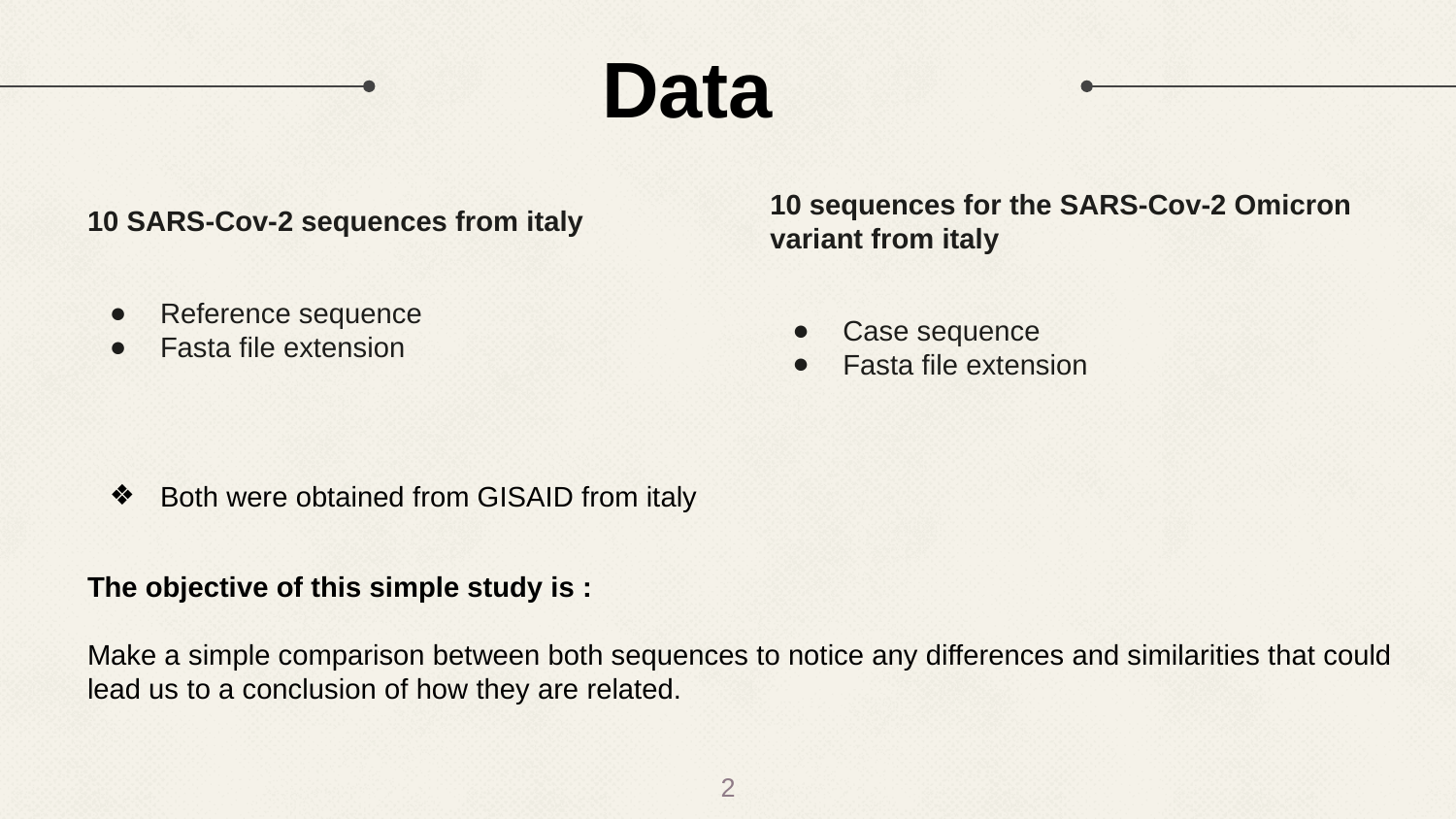

# Data

10 sequences for the SARS-Cov-2 Omicron variant from italy

Case sequence
Fasta file extension

10 SARS-Cov-2 sequences from italy

Reference sequence
Fasta file extension

Both were obtained from GISAID from italy

The objective of this simple study is :

Make a simple comparison between both sequences to notice any differences and similarities that could lead us to a conclusion of how they are related.

2